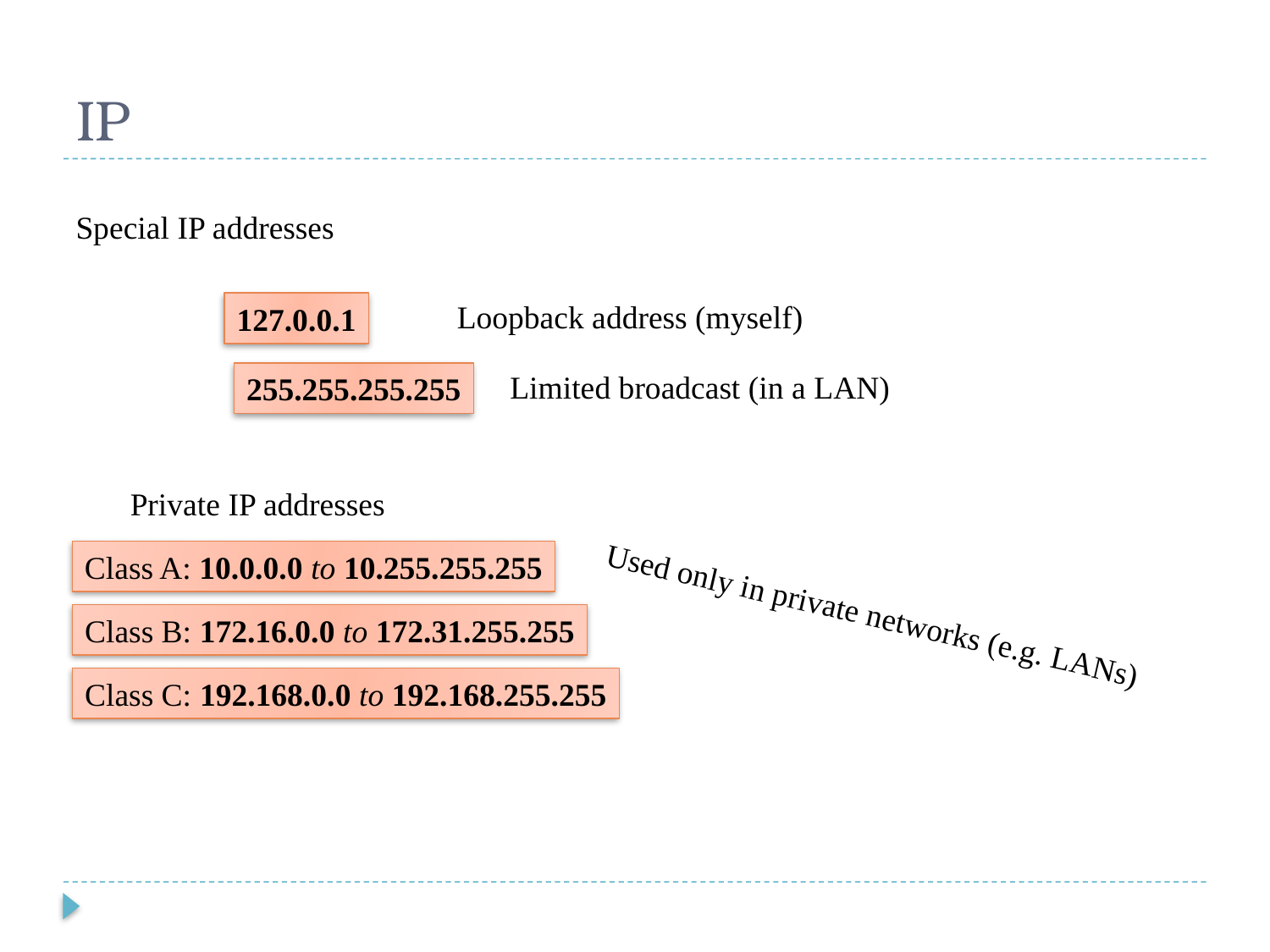

# IP
Special IP addresses
Loopback address (myself)
127.0.0.1
Limited broadcast (in a LAN)
255.255.255.255
Private IP addresses
Class A: 10.0.0.0 to 10.255.255.255
Used only in private networks (e.g. LANs)
Class B: 172.16.0.0 to 172.31.255.255
Class C: 192.168.0.0 to 192.168.255.255